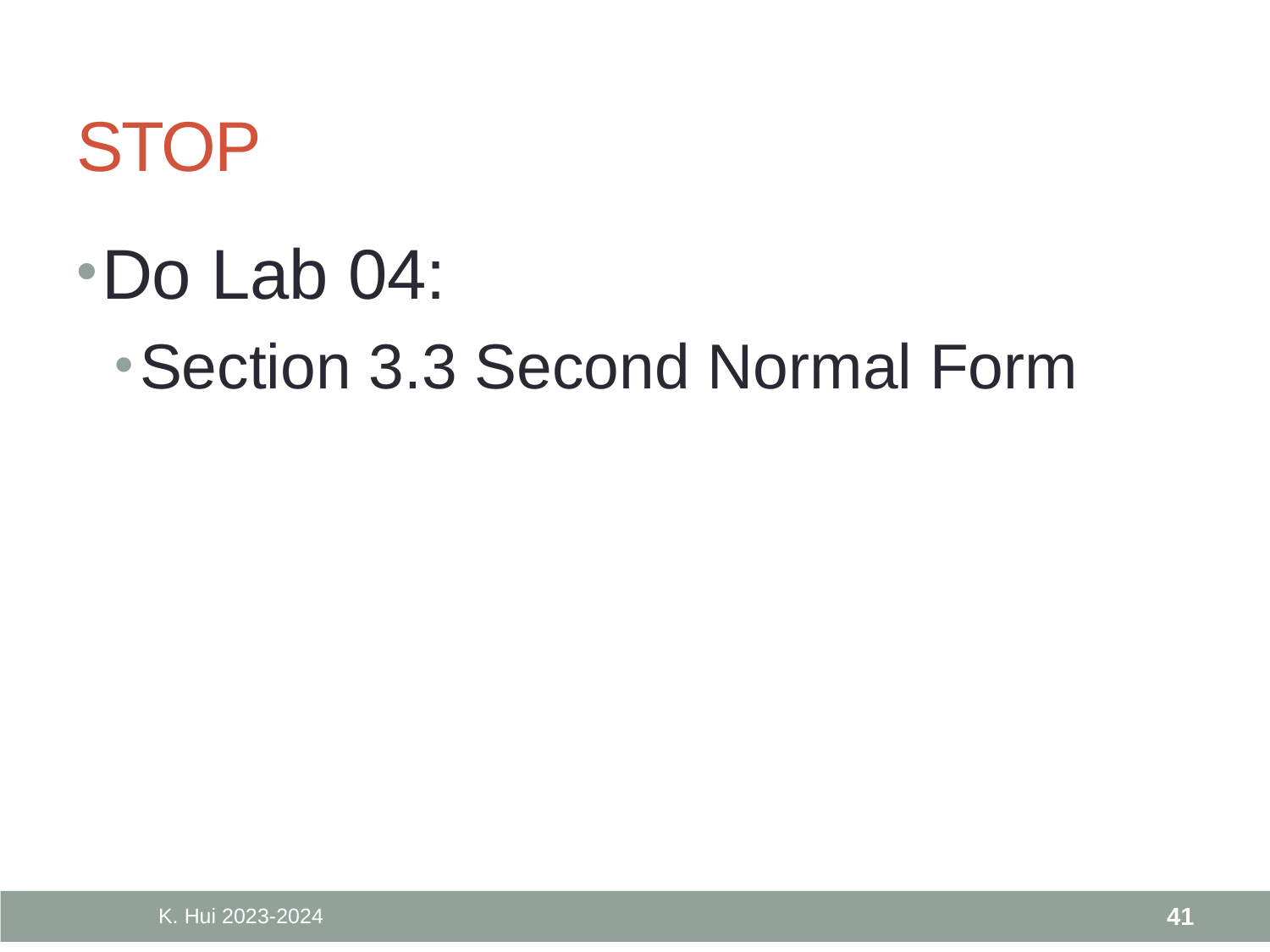

# STOP
Do Lab 04:
Section 3.3 Second Normal Form
K. Hui 2023-2024
41